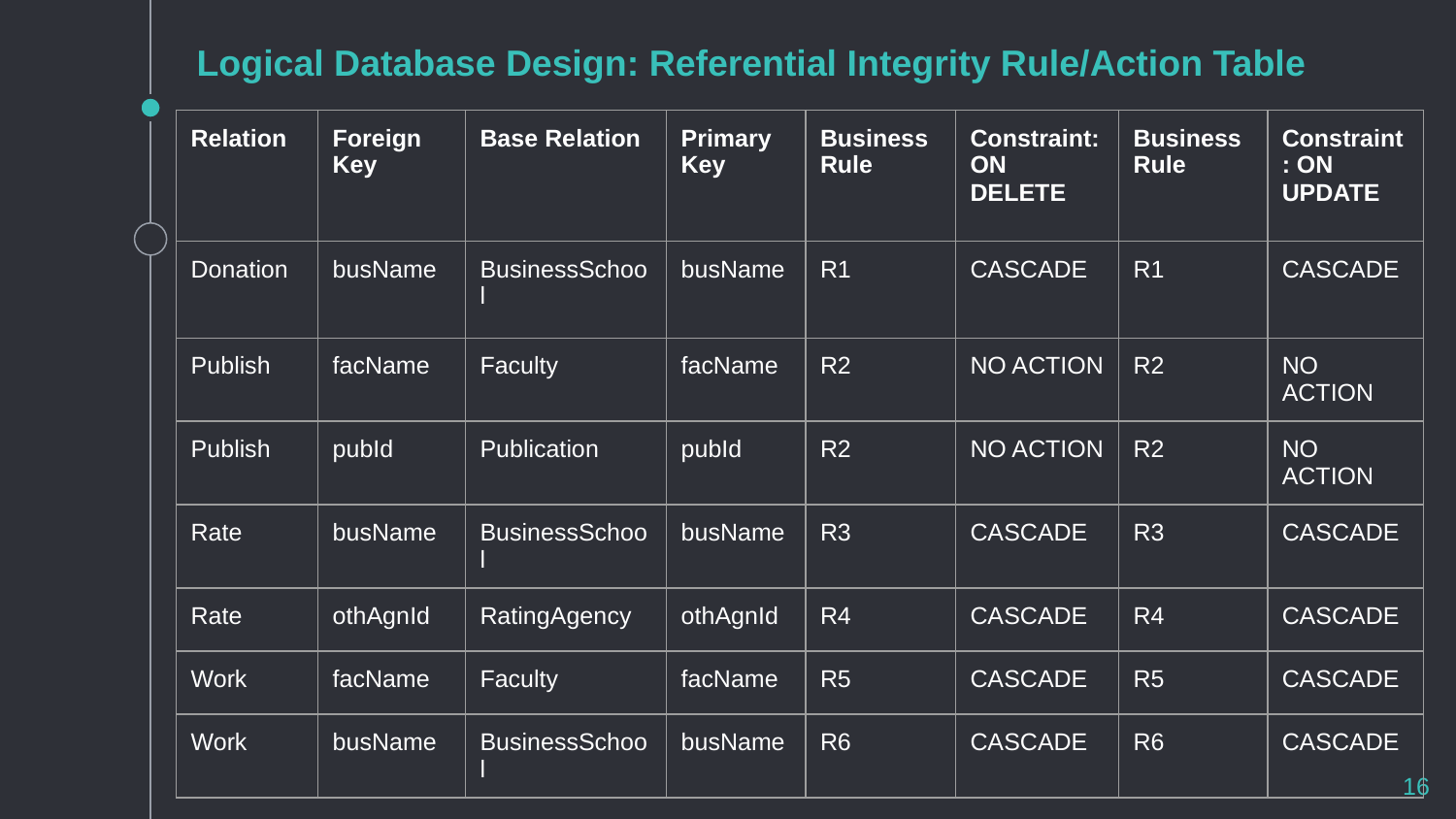

# Logical Database Design: Referential Integrity Rule/Action Table
| Relation | Foreign Key | Base Relation | Primary Key | Business Rule | Constraint: ON DELETE | Business Rule | Constraint: ON UPDATE |
| --- | --- | --- | --- | --- | --- | --- | --- |
| Donation | busName | BusinessSchool | busName | R1 | CASCADE | R1 | CASCADE |
| Publish | facName | Faculty | facName | R2 | NO ACTION | R2 | NO ACTION |
| Publish | pubId | Publication | pubId | R2 | NO ACTION | R2 | NO ACTION |
| Rate | busName | BusinessSchool | busName | R3 | CASCADE | R3 | CASCADE |
| Rate | othAgnId | RatingAgency | othAgnId | R4 | CASCADE | R4 | CASCADE |
| Work | facName | Faculty | facName | R5 | CASCADE | R5 | CASCADE |
| Work | busName | BusinessSchool | busName | R6 | CASCADE | R6 | CASCADE |
16